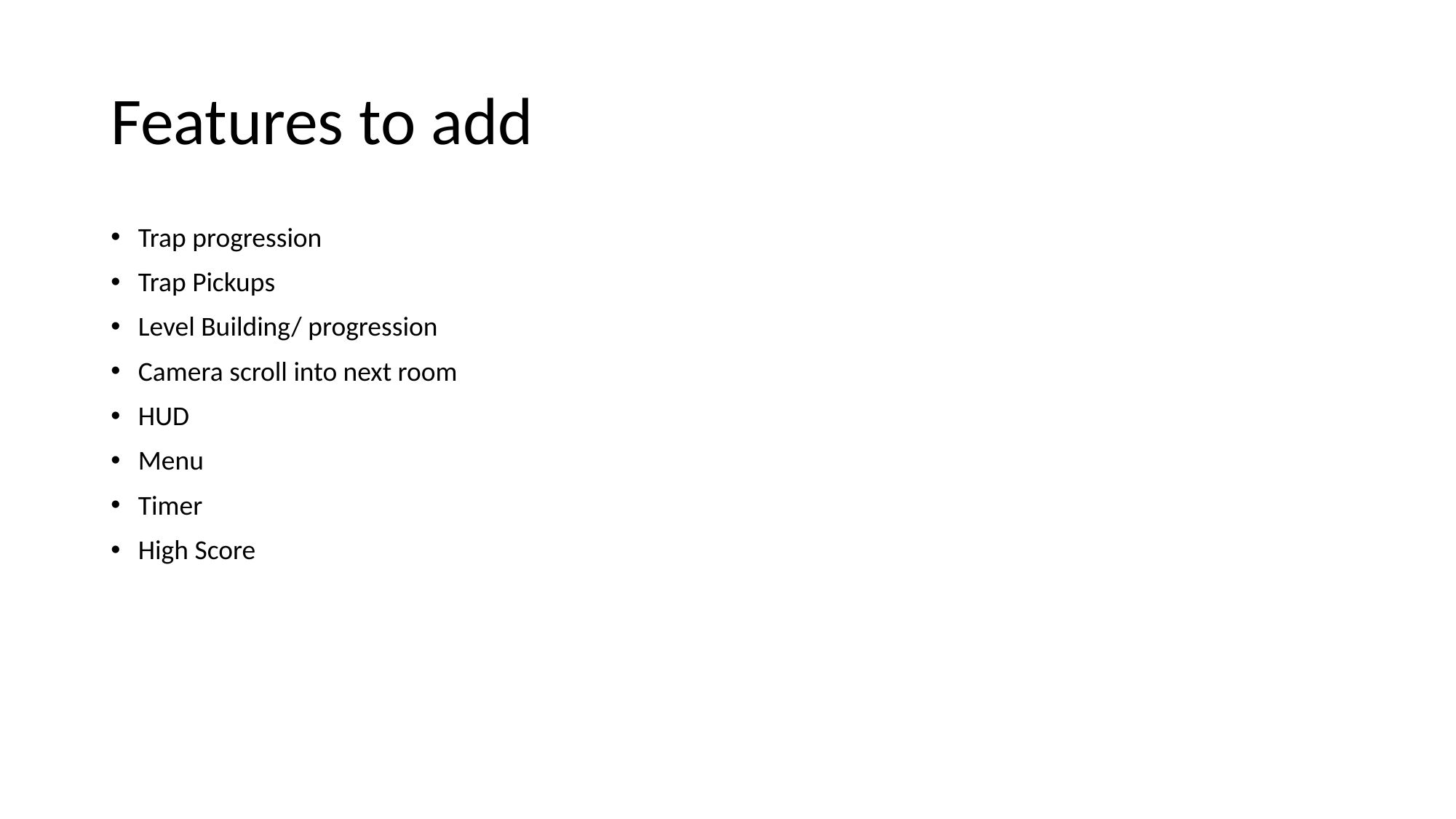

# Features to add
Trap progression
Trap Pickups
Level Building/ progression
Camera scroll into next room
HUD
Menu
Timer
High Score